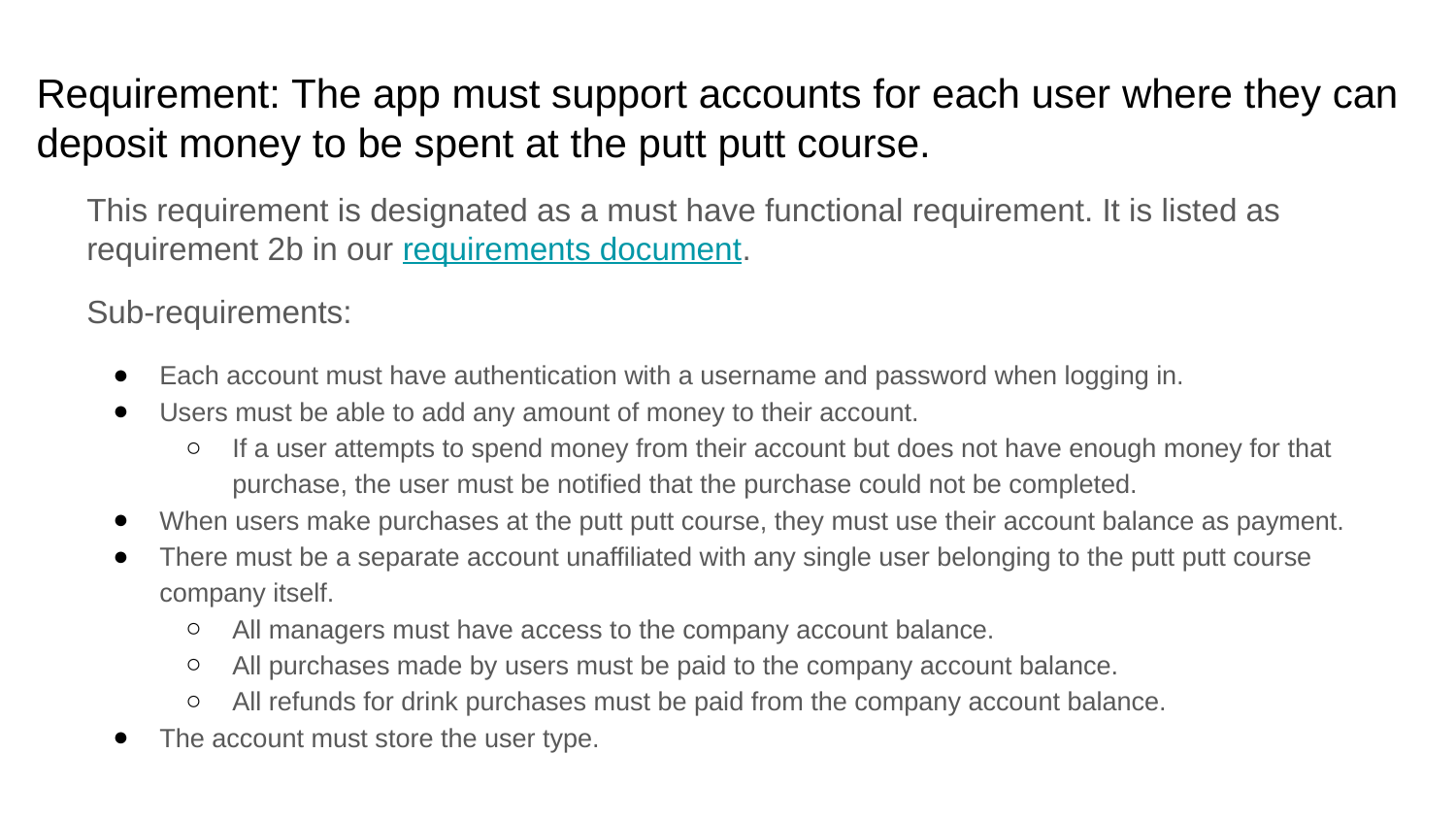

# Requirement: The app must support accounts for each user where they can deposit money to be spent at the putt putt course.

This requirement is designated as a must have functional requirement. It is listed as requirement 2b in our requirements document.
Sub-requirements:
Each account must have authentication with a username and password when logging in.
Users must be able to add any amount of money to their account.
If a user attempts to spend money from their account but does not have enough money for that purchase, the user must be notified that the purchase could not be completed.
When users make purchases at the putt putt course, they must use their account balance as payment.
There must be a separate account unaffiliated with any single user belonging to the putt putt course company itself.
All managers must have access to the company account balance.
All purchases made by users must be paid to the company account balance.
All refunds for drink purchases must be paid from the company account balance.
The account must store the user type.